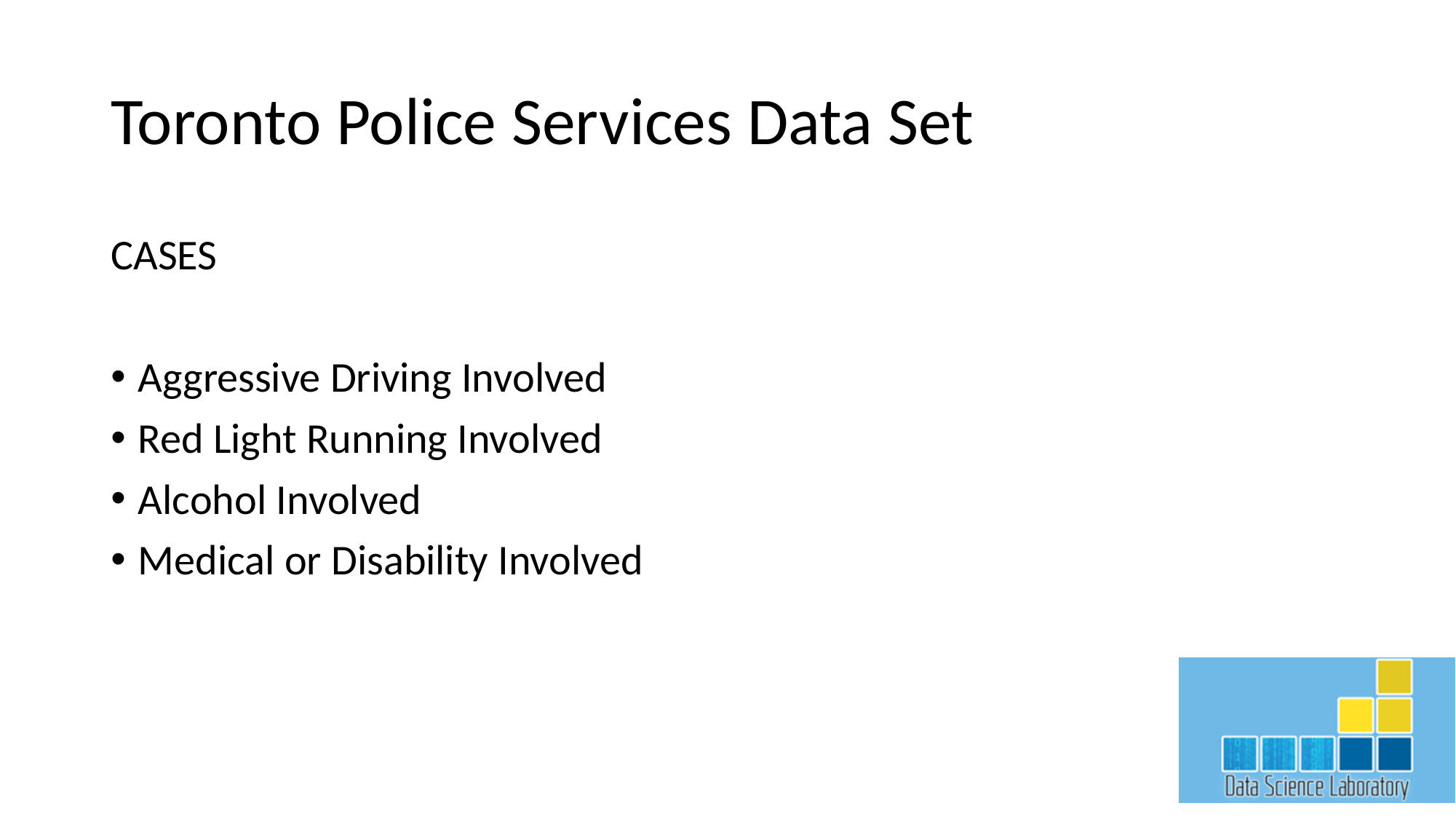

# Toronto Police Services Data Set

CASES

Aggressive Driving Involved
Red Light Running Involved
Alcohol Involved
Medical or Disability Involved